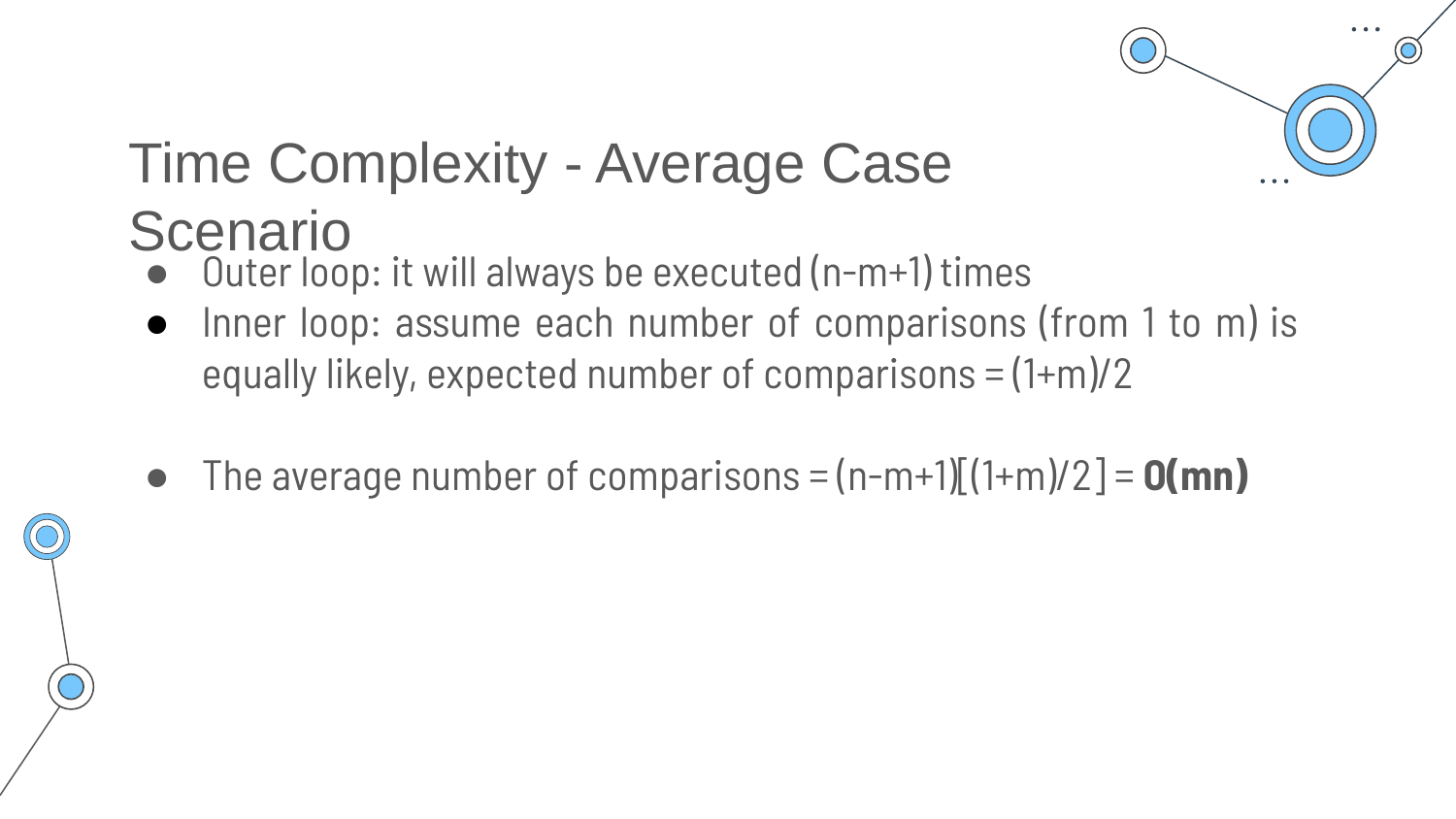

# Time Complexity - Average Case Scenario
Outer loop: it will always be executed (n-m+1) times
Inner loop: assume each number of comparisons (from 1 to m) is equally likely, expected number of comparisons = (1+m)/2

The average number of comparisons = (n-m+1)[(1+m)/2] = O(mn)